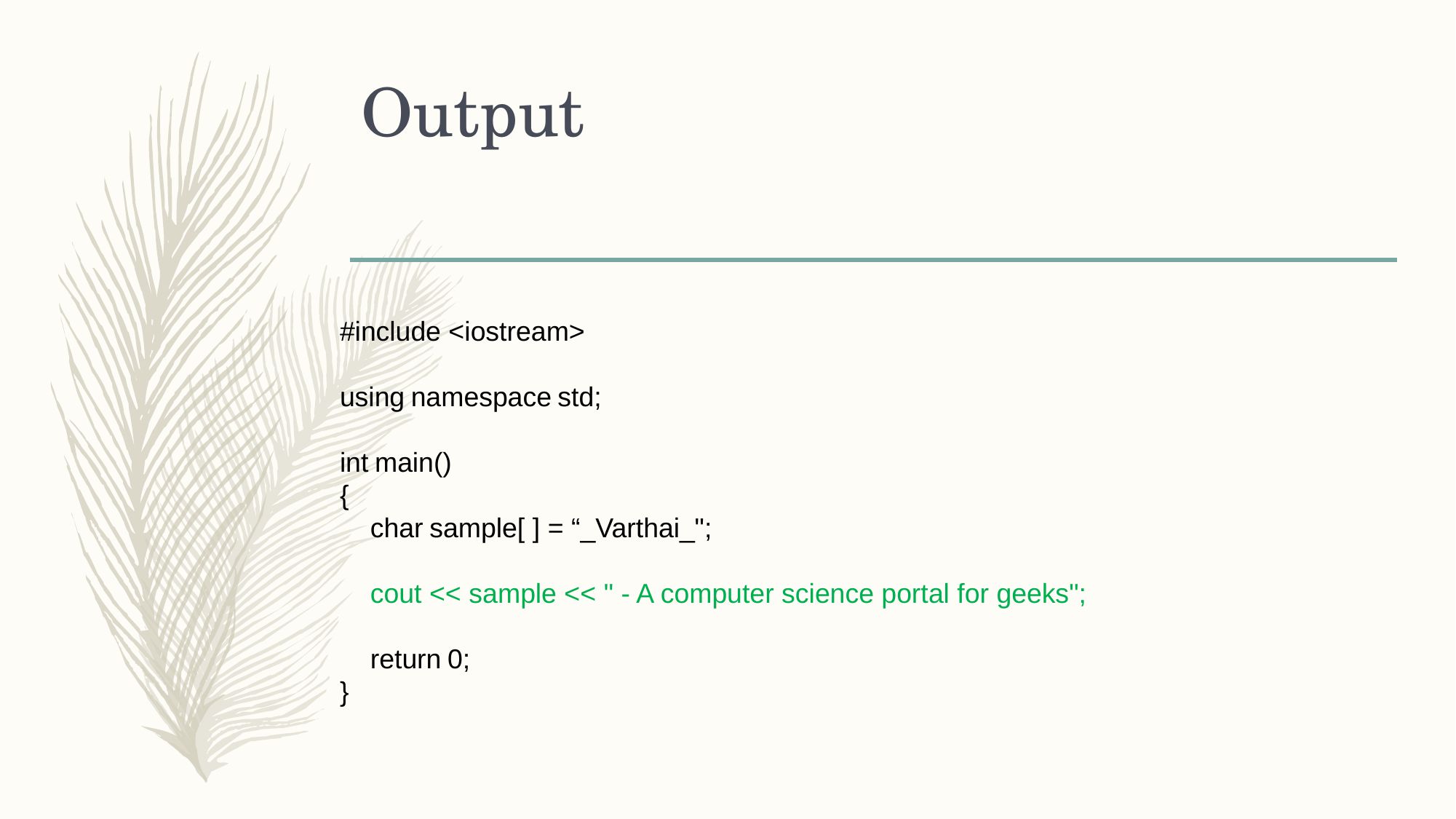

# Output
#include <iostream>

using namespace std;

int main()
{
    char sample[ ] = “_Varthai_";

    cout << sample << " - A computer science portal for geeks";

    return 0;
}